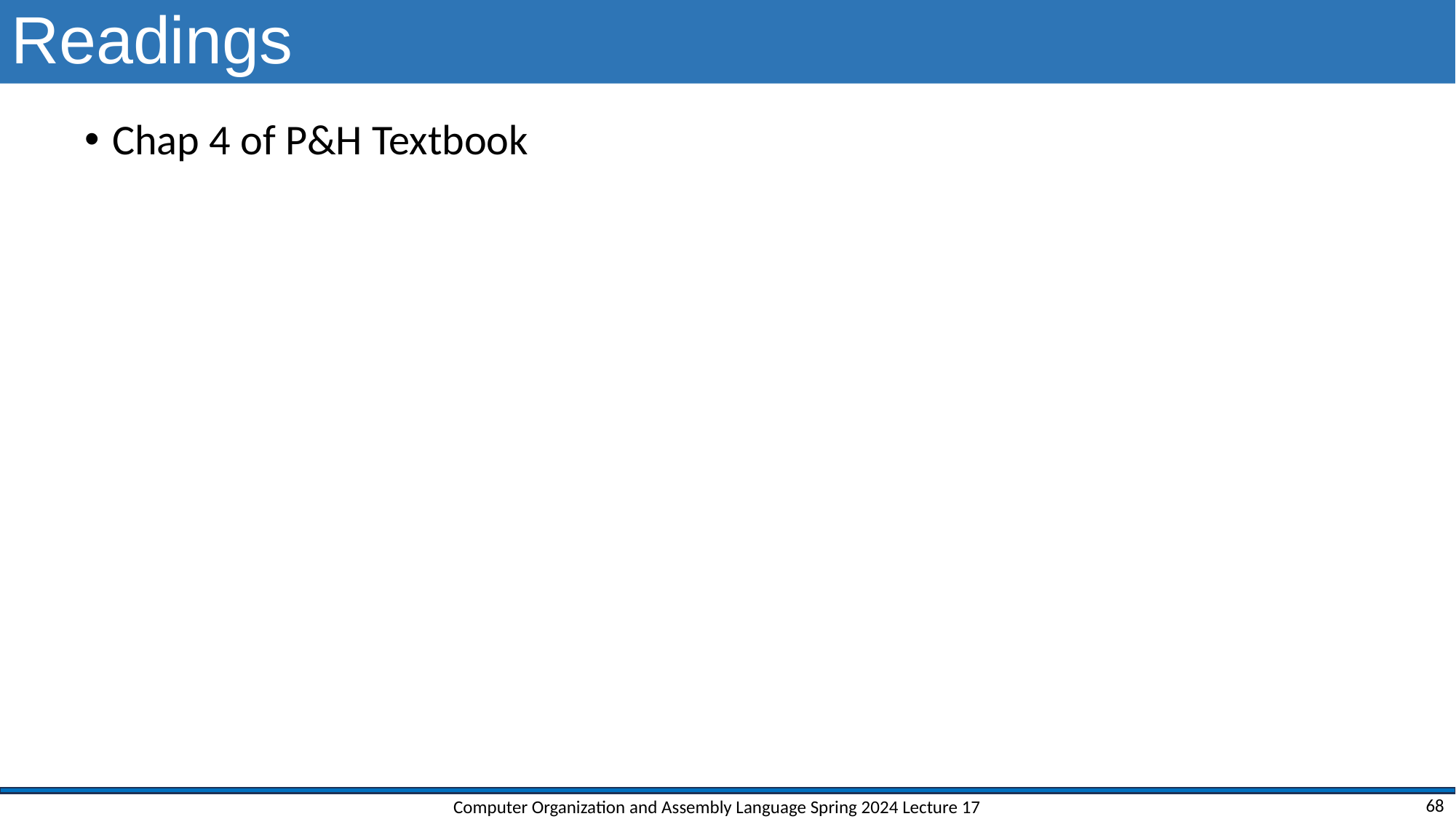

# Readings
Chap 4 of P&H Textbook
Computer Organization and Assembly Language Spring 2024 Lecture 17
68